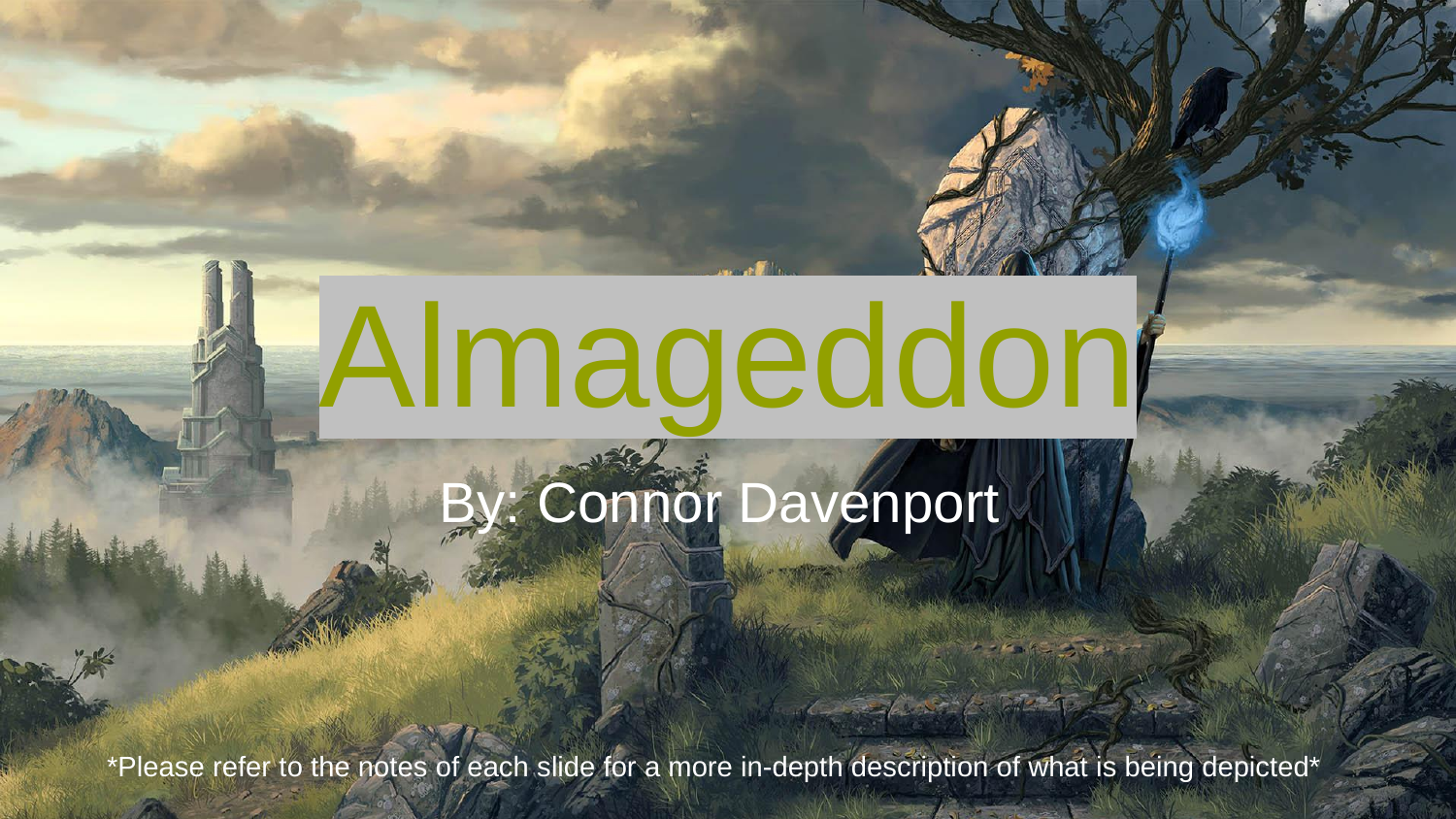

# Almageddon
By: Connor Davenport
*Please refer to the notes of each slide for a more in-depth description of what is being depicted*